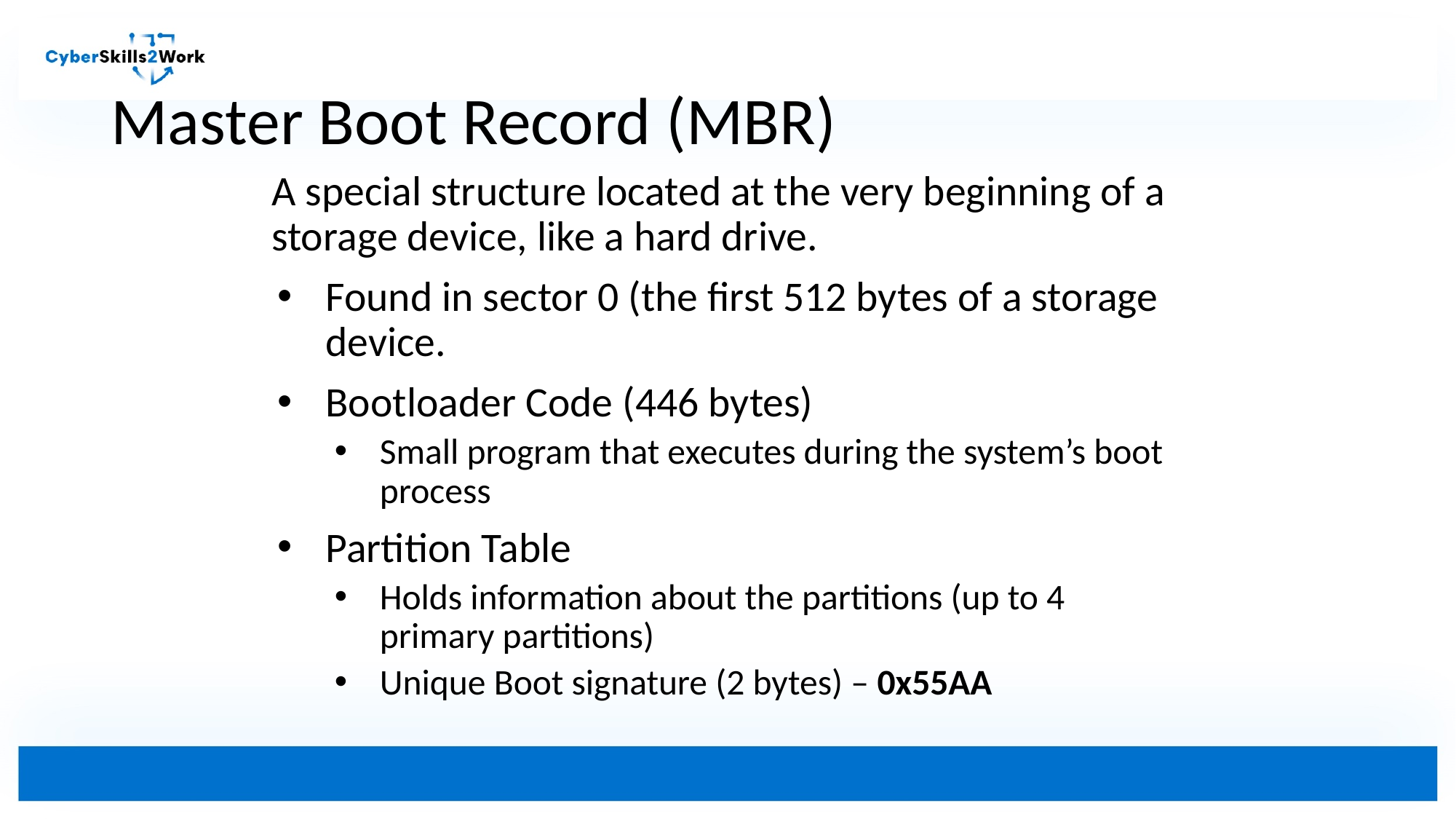

# Master Boot Record (MBR)
A special structure located at the very beginning of a storage device, like a hard drive.
Found in sector 0 (the first 512 bytes of a storage device.
Bootloader Code (446 bytes)
Small program that executes during the system’s boot process
Partition Table
Holds information about the partitions (up to 4 primary partitions)
Unique Boot signature (2 bytes) – 0x55AA